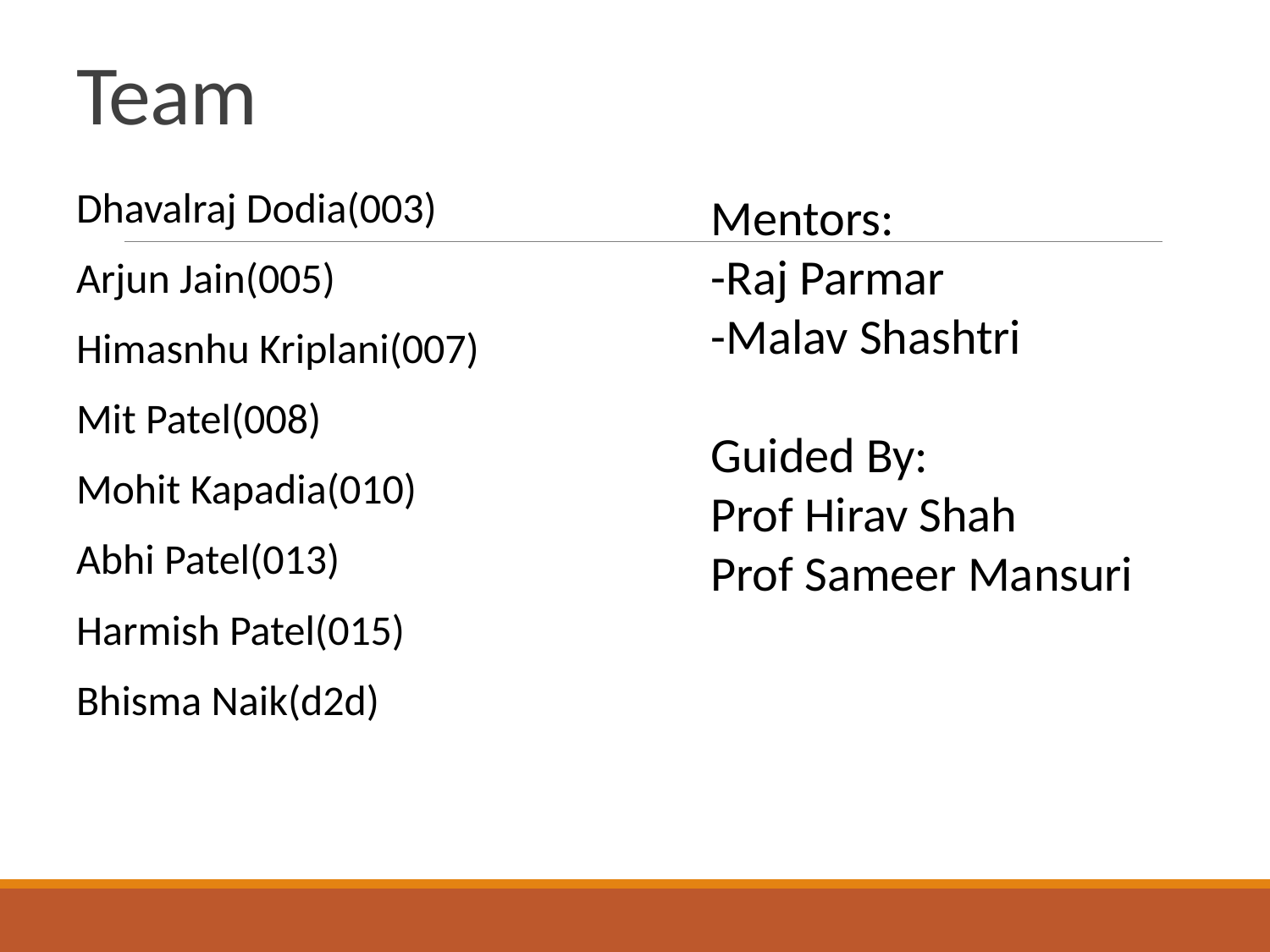

# Team
Dhavalraj Dodia(003)
Arjun Jain(005)
Himasnhu Kriplani(007)
Mit Patel(008)
Mohit Kapadia(010)
Abhi Patel(013)
Harmish Patel(015)
Bhisma Naik(d2d)

Mentors:
-Raj Parmar
-Malav Shashtri

Guided By:
Prof Hirav Shah
Prof Sameer Mansuri